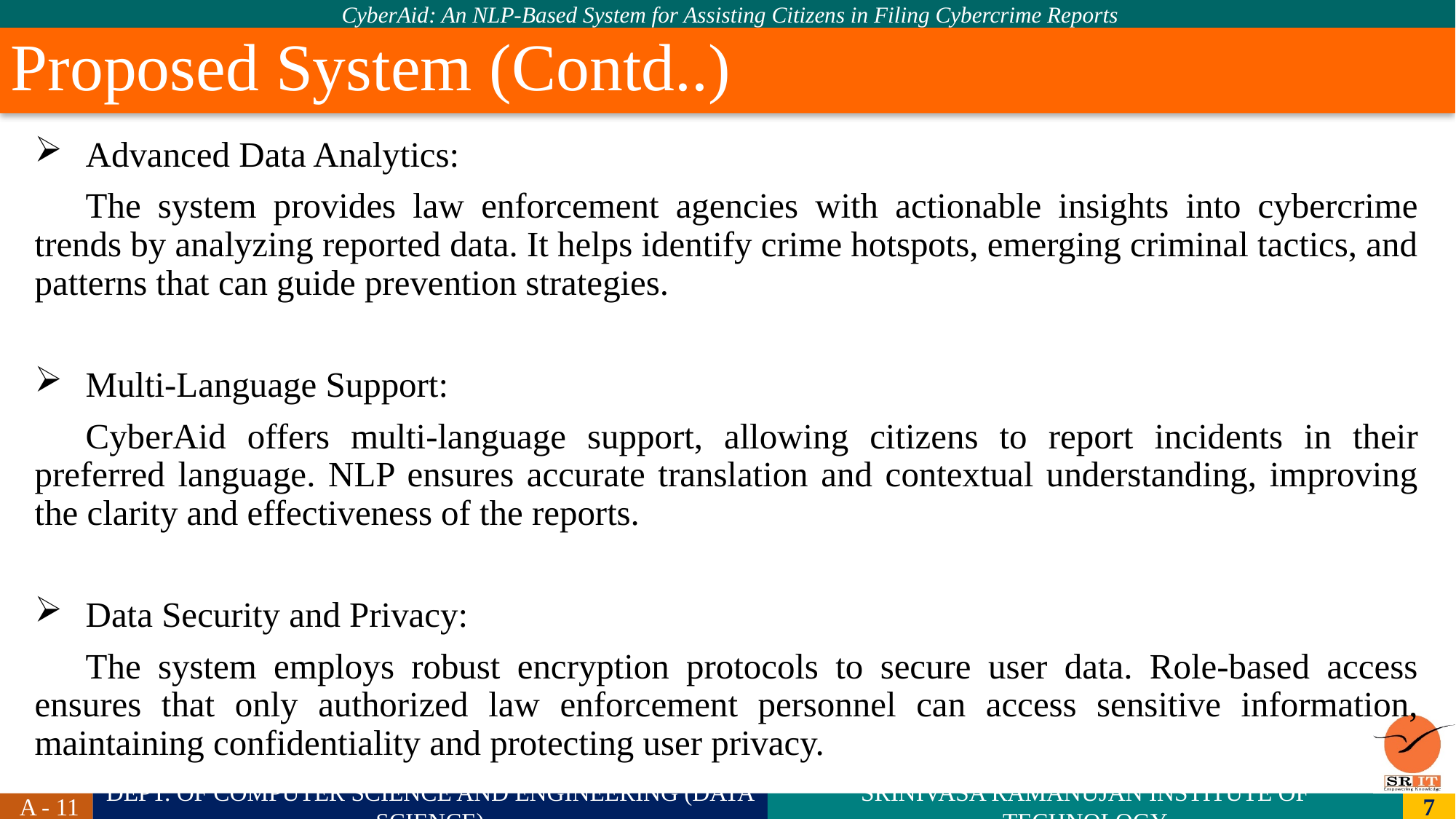

# Proposed System (Contd..)
Advanced Data Analytics:
The system provides law enforcement agencies with actionable insights into cybercrime trends by analyzing reported data. It helps identify crime hotspots, emerging criminal tactics, and patterns that can guide prevention strategies.

Multi-Language Support:
CyberAid offers multi-language support, allowing citizens to report incidents in their preferred language. NLP ensures accurate translation and contextual understanding, improving the clarity and effectiveness of the reports.

Data Security and Privacy:
The system employs robust encryption protocols to secure user data. Role-based access ensures that only authorized law enforcement personnel can access sensitive information, maintaining confidentiality and protecting user privacy.